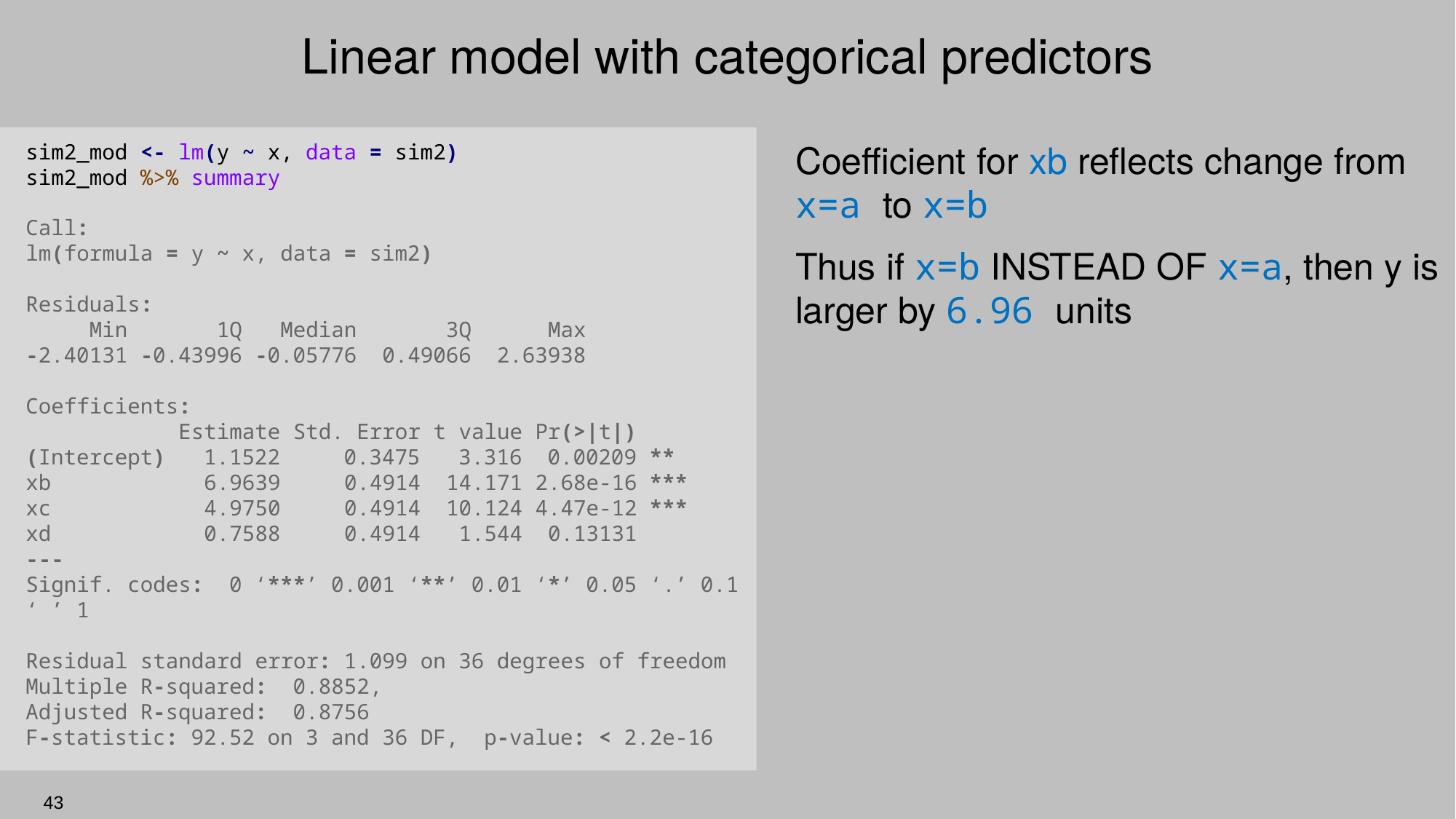

# Linear model with categorical predictors
sim2_mod <- lm(y ~ x, data = sim2)
sim2_mod %>% summary

Call:
lm(formula = y ~ x, data = sim2)

Residuals:
     Min       1Q   Median       3Q      Max
-2.40131 -0.43996 -0.05776  0.49066  2.63938

Coefficients:
            Estimate Std. Error t value Pr(>|t|)
(Intercept)   1.1522     0.3475   3.316  0.00209 **
xb            6.9639     0.4914  14.171 2.68e-16 ***
xc            4.9750     0.4914  10.124 4.47e-12 ***
xd            0.7588     0.4914   1.544  0.13131
---
Signif. codes:  0 ‘***’ 0.001 ‘**’ 0.01 ‘*’ 0.05 ‘.’ 0.1 ‘ ’ 1

Residual standard error: 1.099 on 36 degrees of freedom
Multiple R-squared:  0.8852,
Adjusted R-squared:  0.8756
F-statistic: 92.52 on 3 and 36 DF,  p-value: < 2.2e-16
Coefficient for xb reflects change from x=a to x=b
Thus if x=b INSTEAD OF x=a, then y is larger by 6.96 units